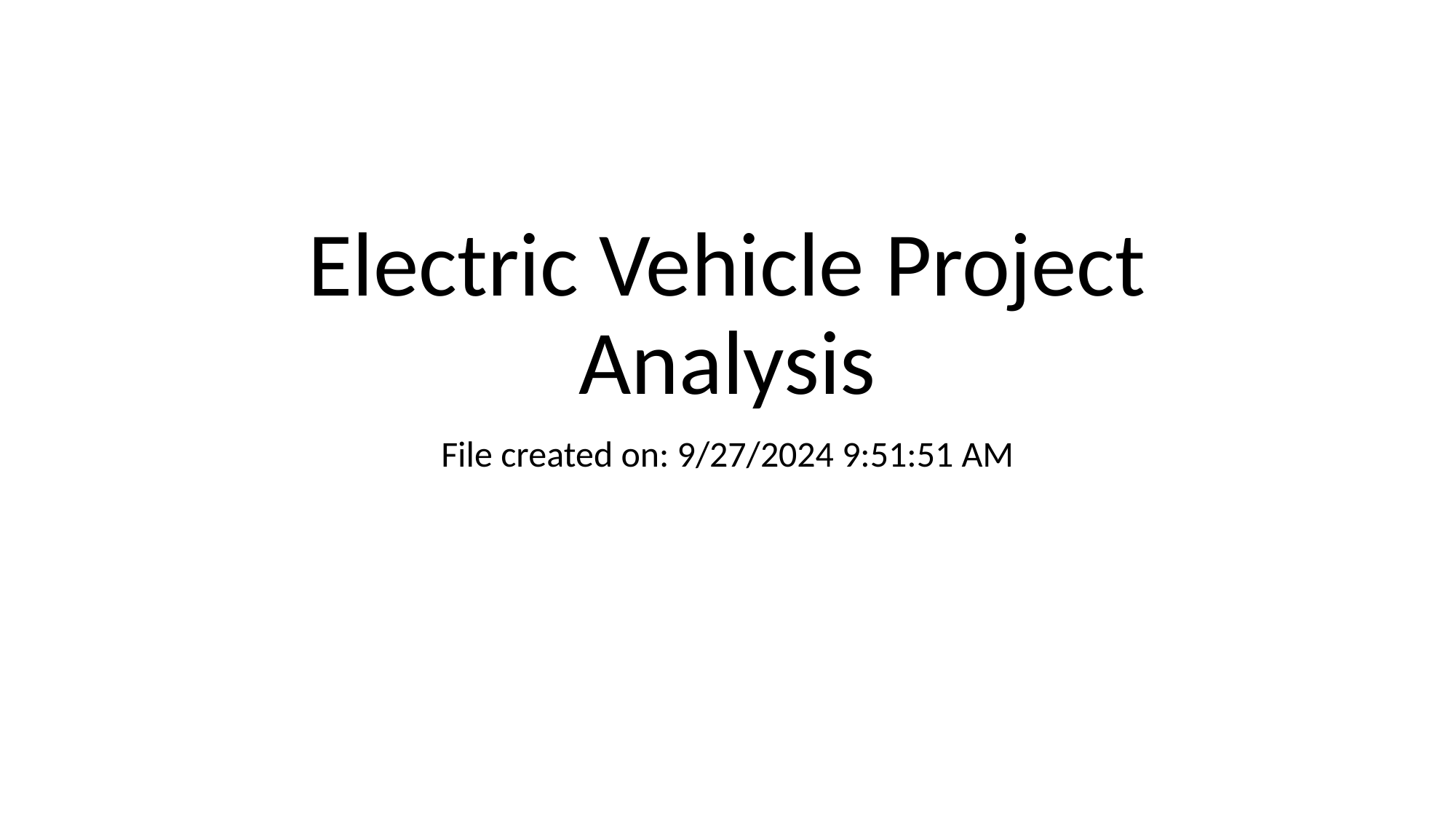

# Electric Vehicle Project Analysis
File created on: 9/27/2024 9:51:51 AM